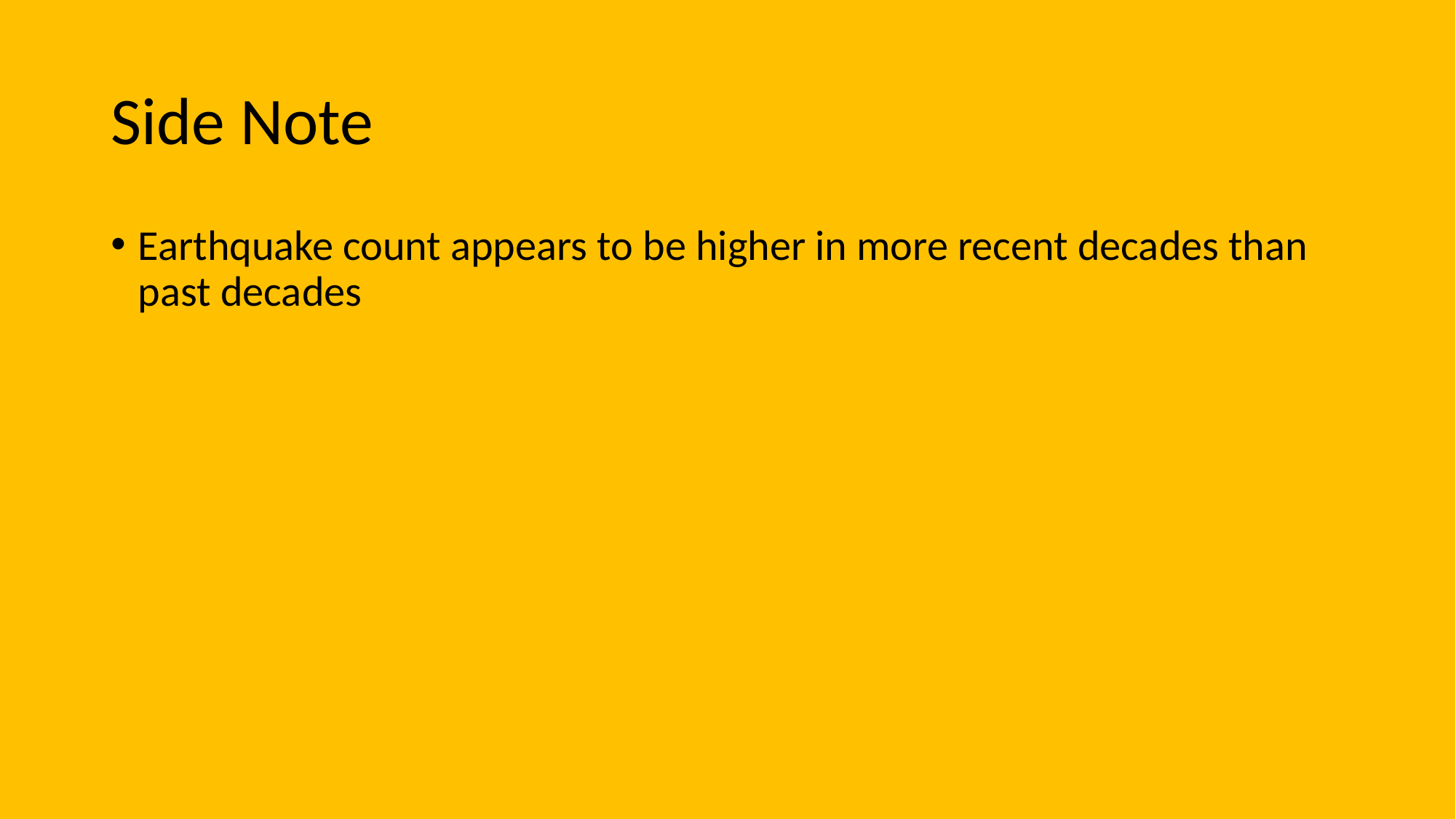

# Side Note
Earthquake count appears to be higher in more recent decades than past decades